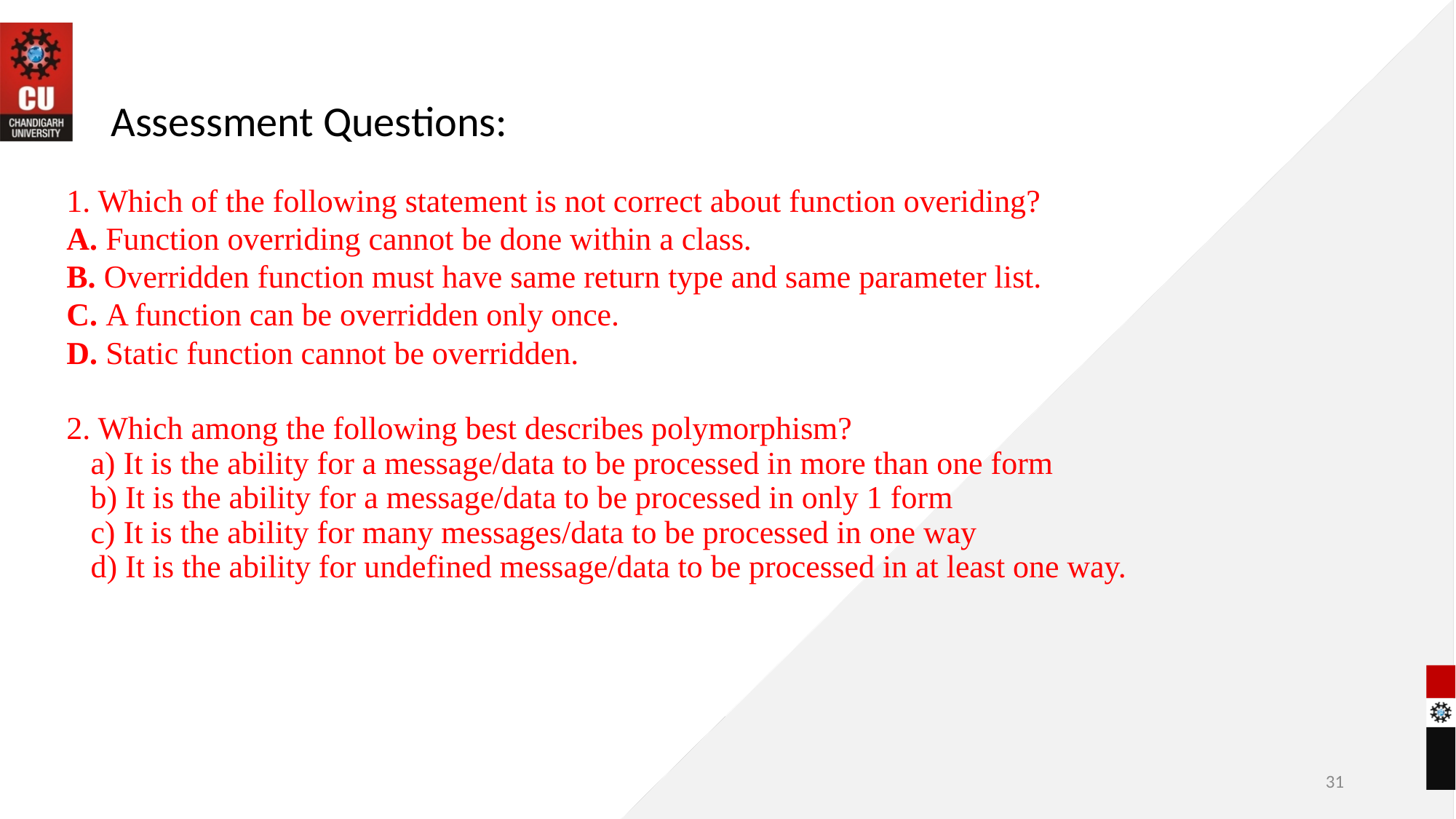

# Assessment Questions:
1. Which of the following statement is not correct about function overiding?
A. Function overriding cannot be done within a class.
B. Overridden function must have same return type and same parameter list.
C. A function can be overridden only once.
D. Static function cannot be overridden.

2. Which among the following best describes polymorphism?
a) It is the ability for a message/data to be processed in more than one form
b) It is the ability for a message/data to be processed in only 1 form
c) It is the ability for many messages/data to be processed in one way
d) It is the ability for undefined message/data to be processed in at least one way.

31